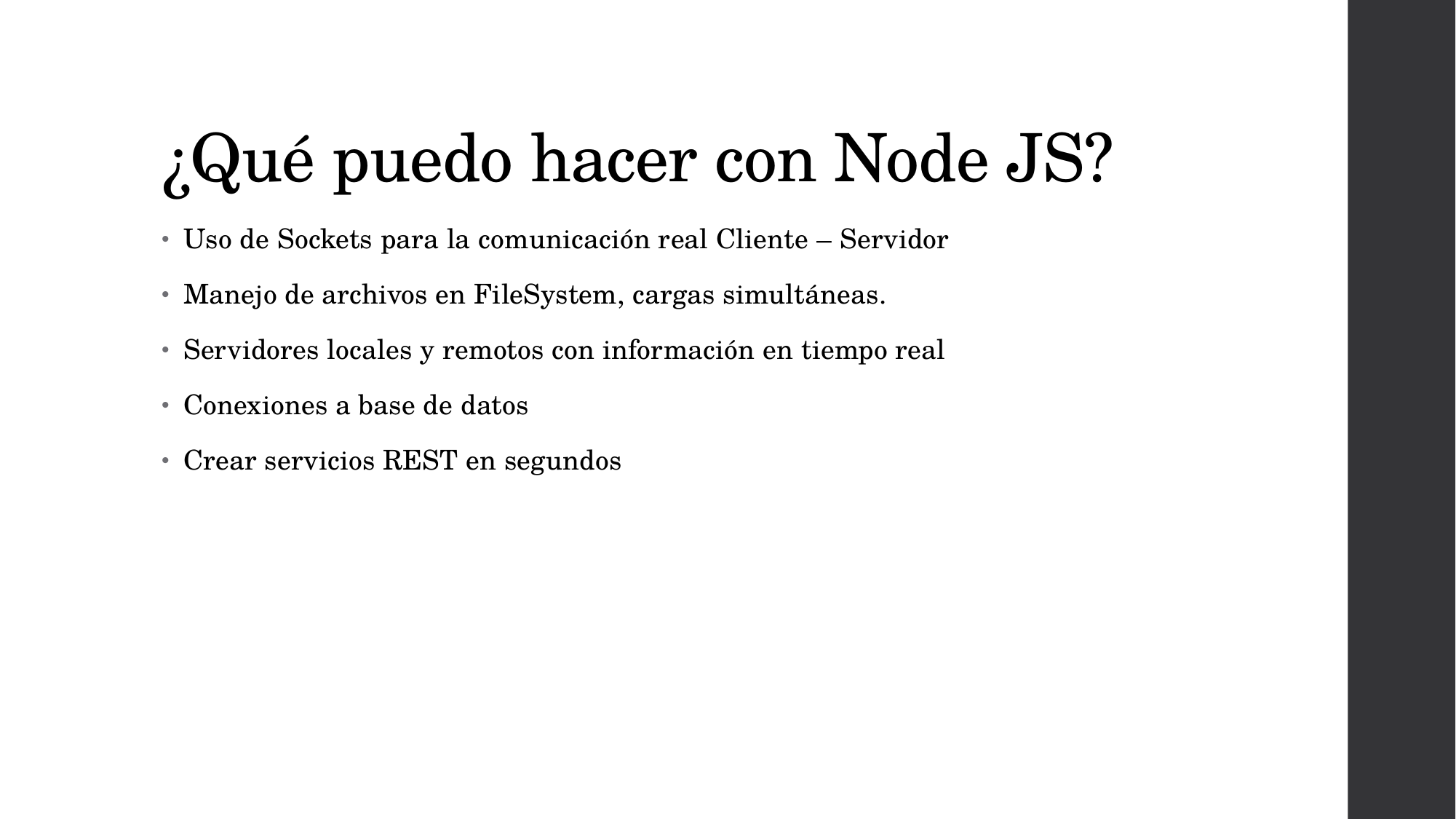

# ¿Qué puedo hacer con Node JS?
Uso de Sockets para la comunicación real Cliente – Servidor
Manejo de archivos en FileSystem, cargas simultáneas.
Servidores locales y remotos con información en tiempo real
Conexiones a base de datos
Crear servicios REST en segundos